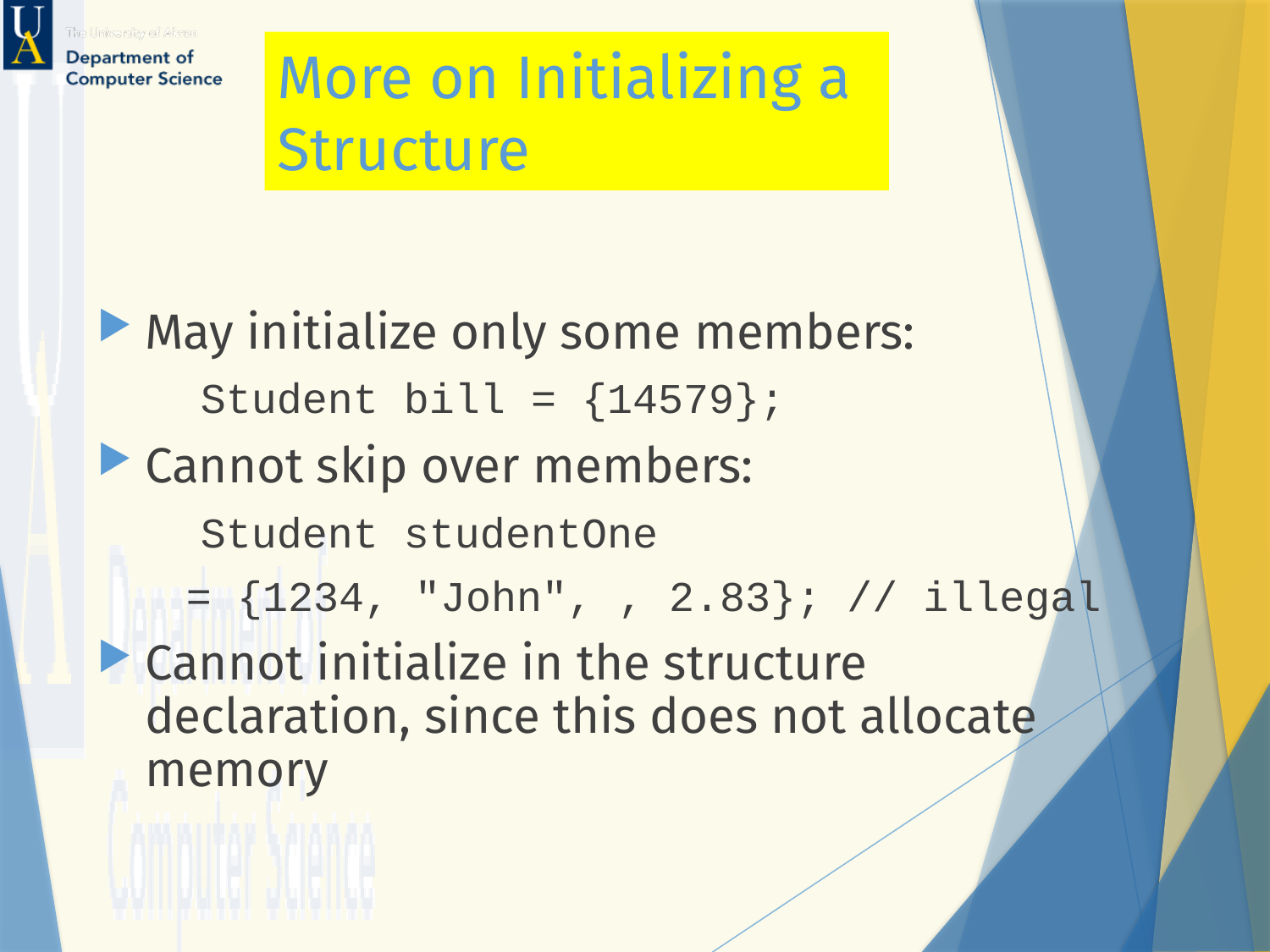

# More on Initializing a Structure
May initialize only some members:
	Student bill = {14579};
Cannot skip over members:
	Student studentOne
 = {1234, "John", , 2.83}; // illegal
Cannot initialize in the structure declaration, since this does not allocate memory